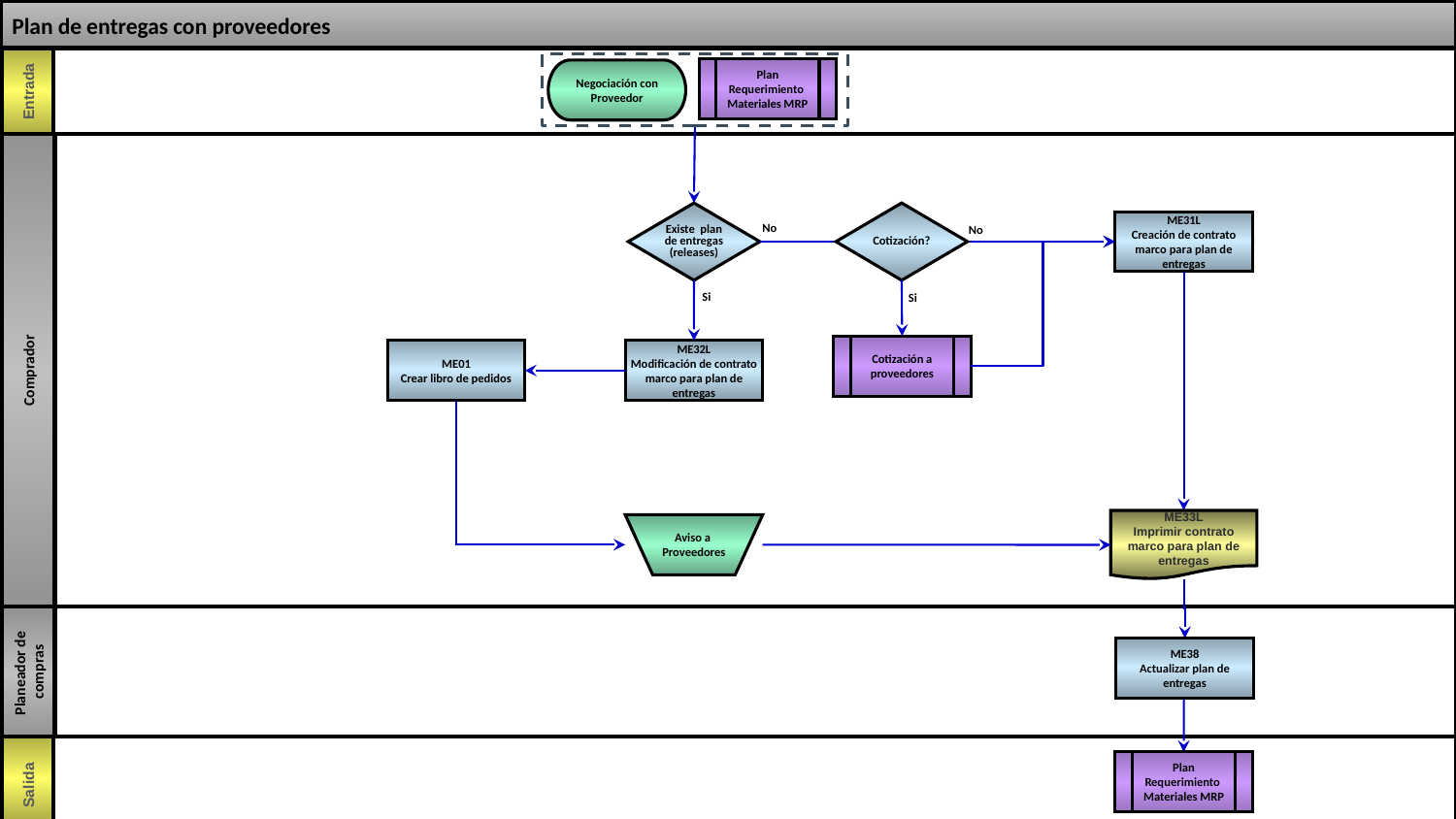

Plan de entregas con proveedores

Plan Requerimiento  Materiales MRP
Negociación con Proveedor

Comprador
Planeador de
compras

Existe  plan de entregas (releases)
Cotización?
ME31L
Creación de contrato marco para plan de entregas
No
No
Si
Si
Cotización a proveedores
ME01
Crear libro de pedidos
ME32L
Modificación de contrato marco para plan de entregas
ME33L
Imprimir contrato marco para plan de entregas
Aviso a
Proveedores

ME38
Actualizar plan de entregas
Plan Requerimiento  Materiales MRP